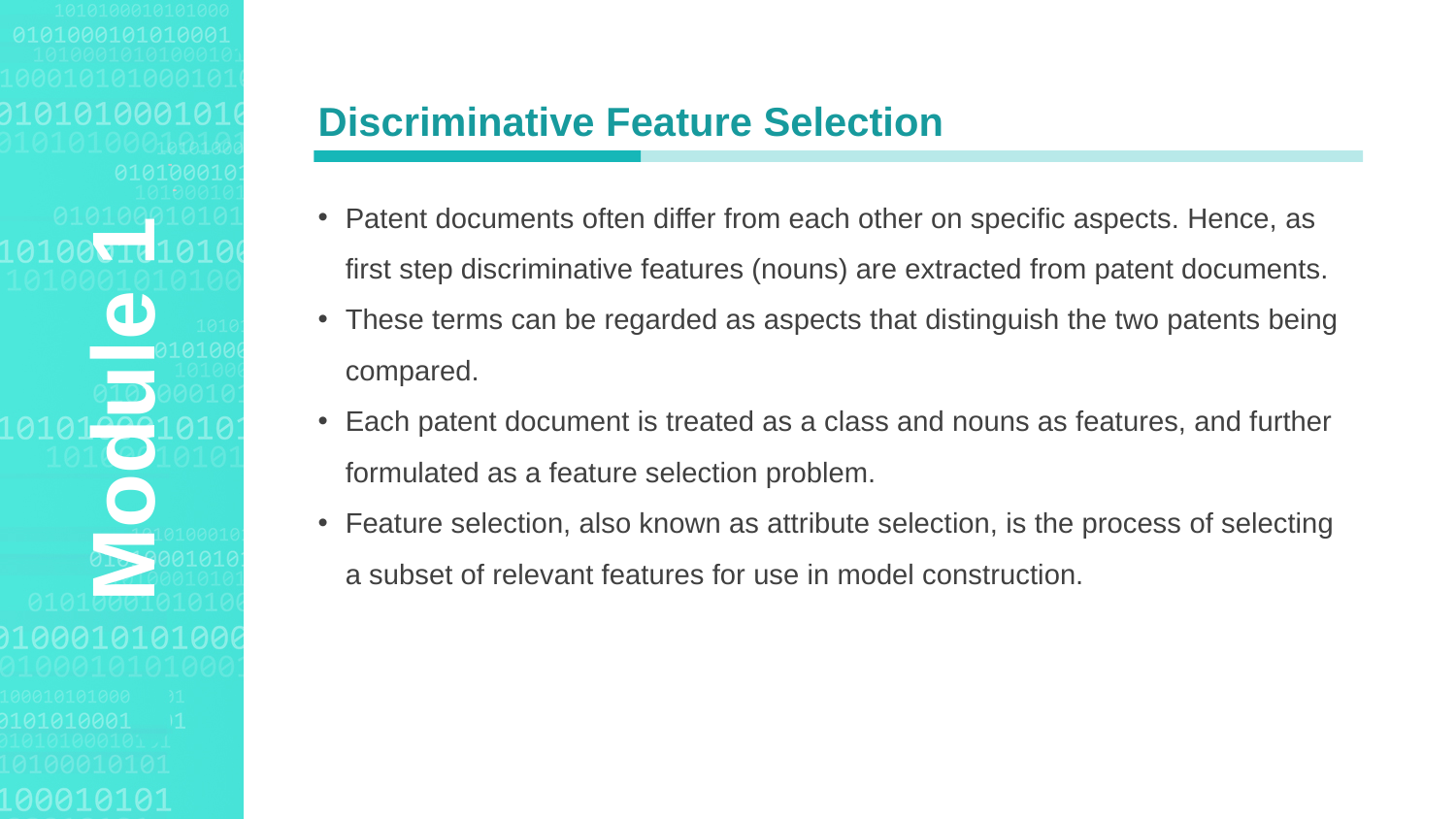

Agenda Style
Discriminative Feature Selection

Patent documents often differ from each other on specific aspects. Hence, as first step discriminative features (nouns) are extracted from patent documents.
These terms can be regarded as aspects that distinguish the two patents being compared.
Each patent document is treated as a class and nouns as features, and further formulated as a feature selection problem.
Feature selection, also known as attribute selection, is the process of selecting a subset of relevant features for use in model construction.

Module 1